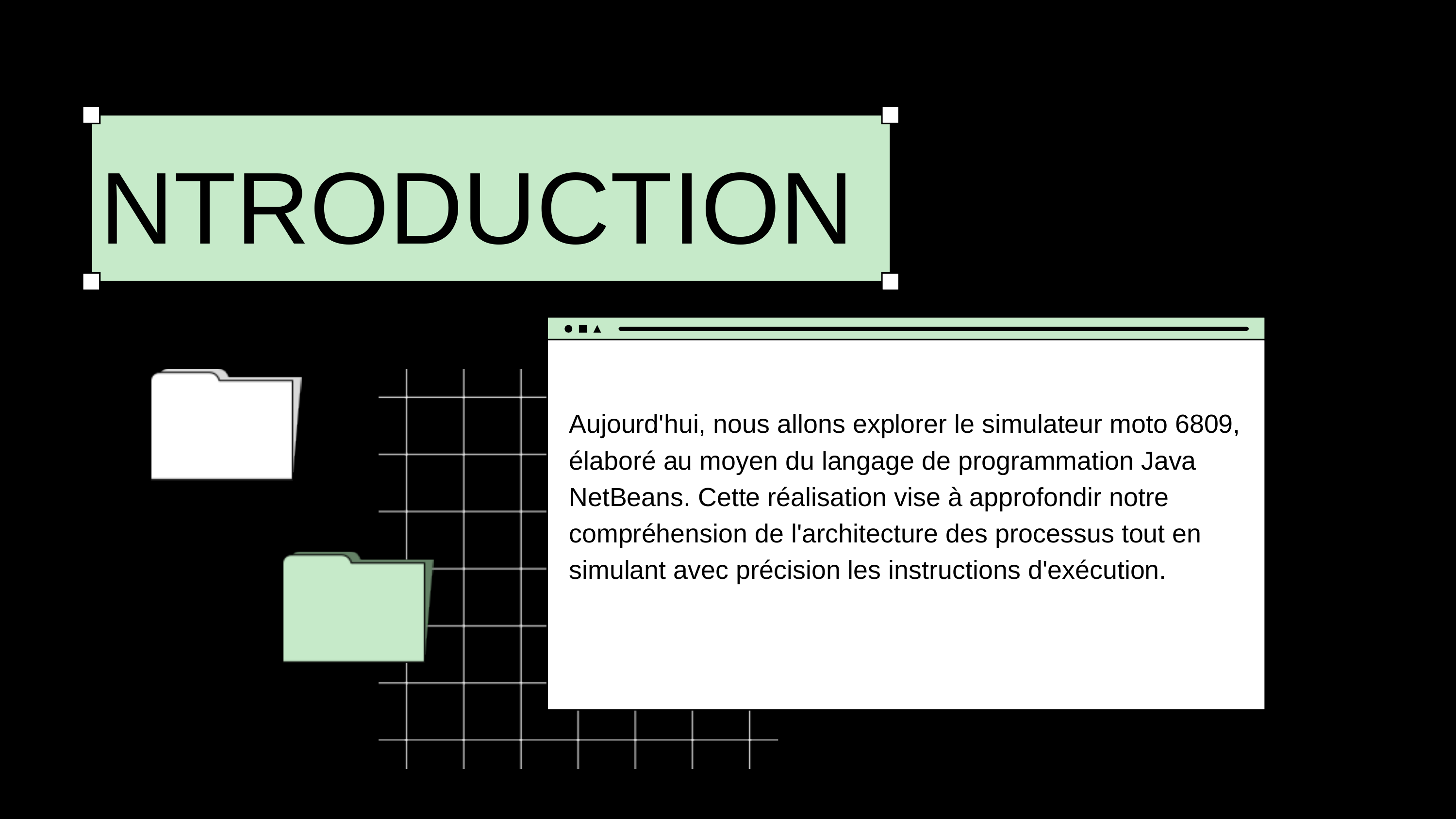

INTRODUCTION

Aujourd'hui, nous allons explorer le simulateur moto 6809, élaboré au moyen du langage de programmation Java NetBeans. Cette réalisation vise à approfondir notre compréhension de l'architecture des processus tout en simulant avec précision les instructions d'exécution.